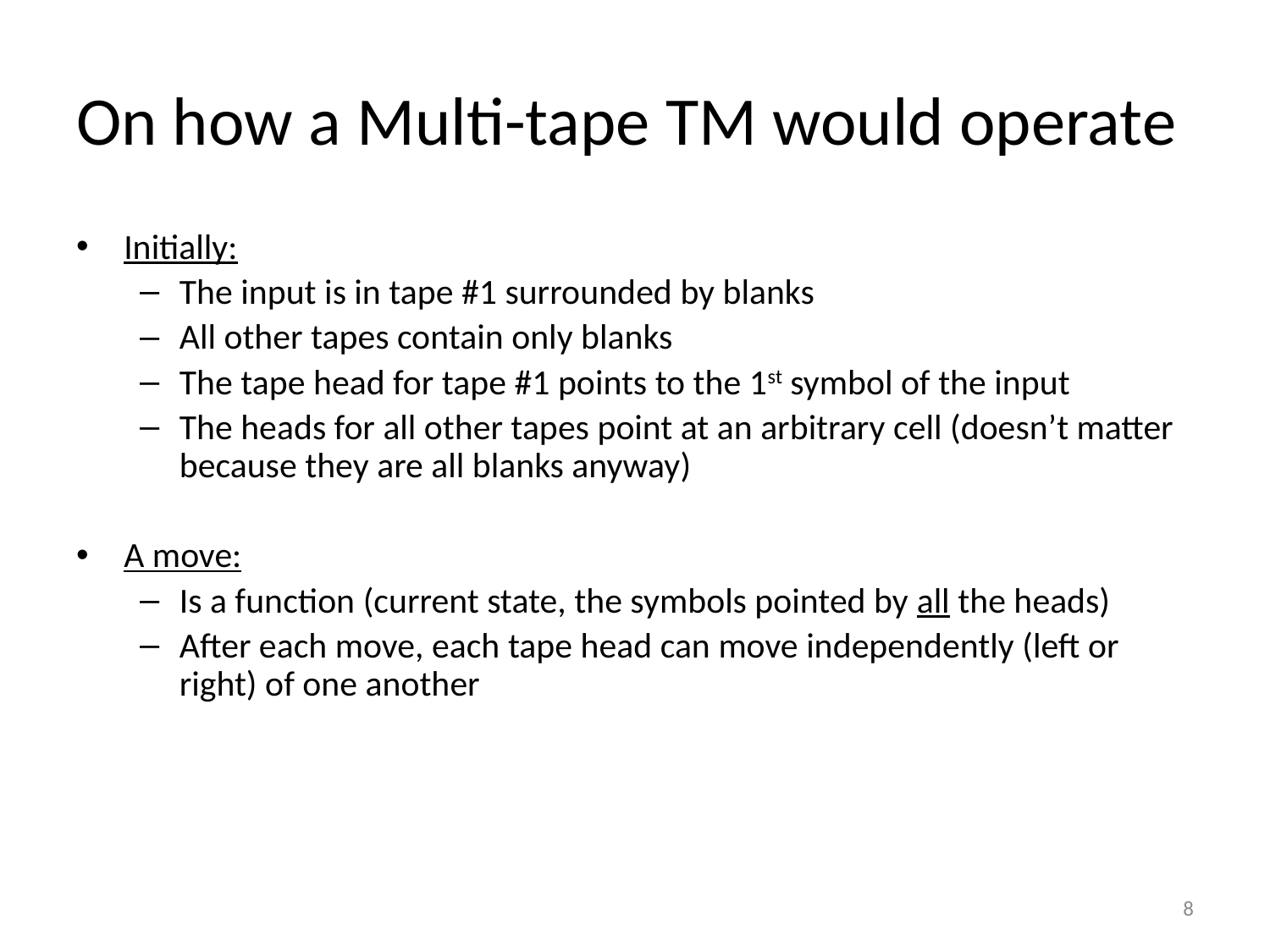

# On how a Multi-tape TM would operate
Initially:
The input is in tape #1 surrounded by blanks
All other tapes contain only blanks
The tape head for tape #1 points to the 1st symbol of the input
The heads for all other tapes point at an arbitrary cell (doesn’t matter because they are all blanks anyway)

A move:
Is a function (current state, the symbols pointed by all the heads)
After each move, each tape head can move independently (left or right) of one another
8